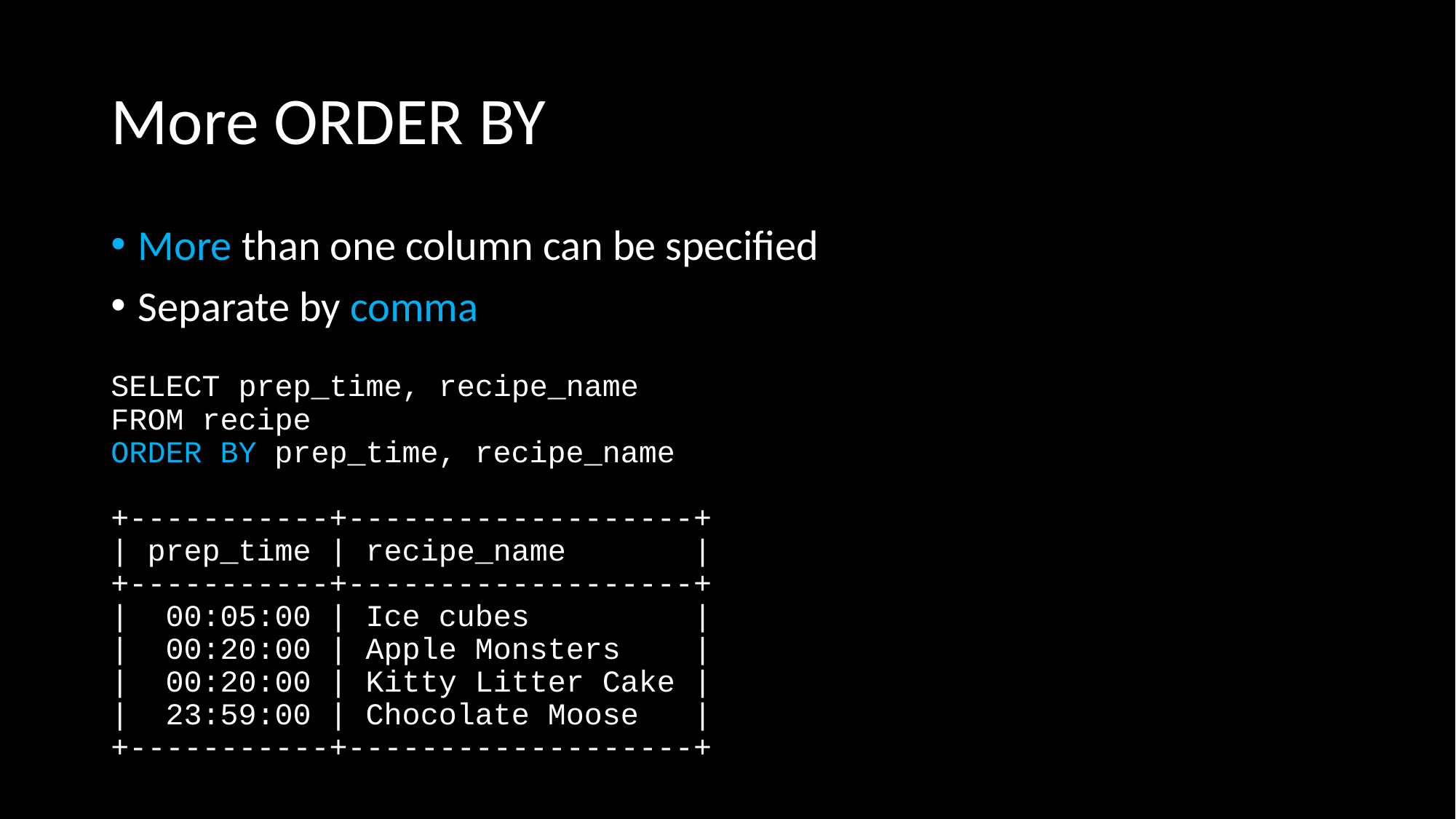

# More ORDER BY
More than one column can be specified
Separate by comma
SELECT prep_time, recipe_name
FROM recipe
ORDER BY prep_time, recipe_name

+-----------+-------------------+
| prep_time | recipe_name       |
+-----------+-------------------+
|  00:05:00 | Ice cubes         |
|  00:20:00 | Apple Monsters    |
|  00:20:00 | Kitty Litter Cake |
|  23:59:00 | Chocolate Moose   |
+-----------+-------------------+